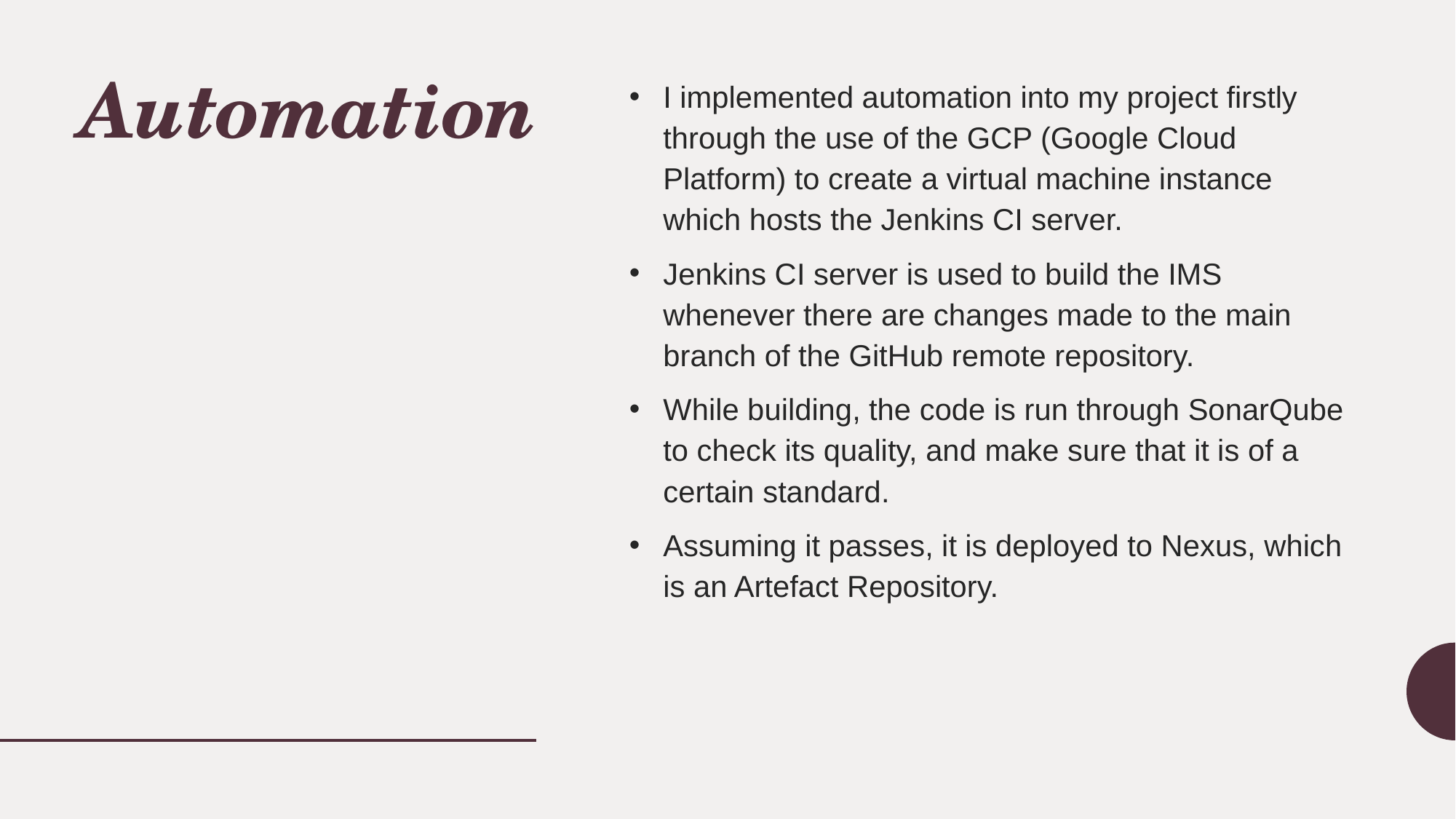

# Automation
I implemented automation into my project firstly through the use of the GCP (Google Cloud Platform) to create a virtual machine instance which hosts the Jenkins CI server.
Jenkins CI server is used to build the IMS whenever there are changes made to the main branch of the GitHub remote repository.
While building, the code is run through SonarQube to check its quality, and make sure that it is of a certain standard.
Assuming it passes, it is deployed to Nexus, which is an Artefact Repository.